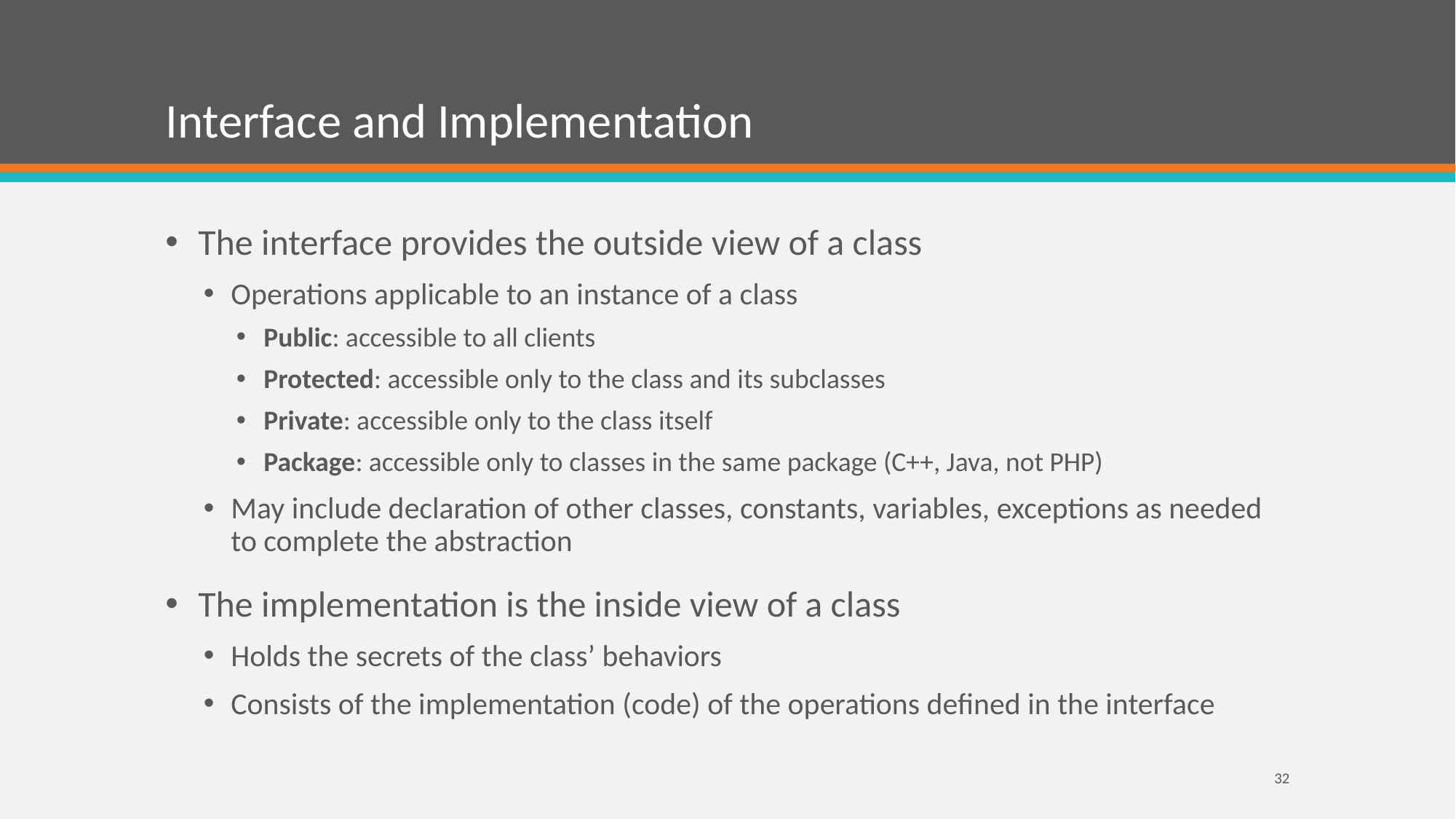

# Interface and Implementation
The interface provides the outside view of a class
Operations applicable to an instance of a class
Public: accessible to all clients
Protected: accessible only to the class and its subclasses
Private: accessible only to the class itself
Package: accessible only to classes in the same package (C++, Java, not PHP)
May include declaration of other classes, constants, variables, exceptions as needed to complete the abstraction
The implementation is the inside view of a class
Holds the secrets of the class’ behaviors
Consists of the implementation (code) of the operations defined in the interface
32